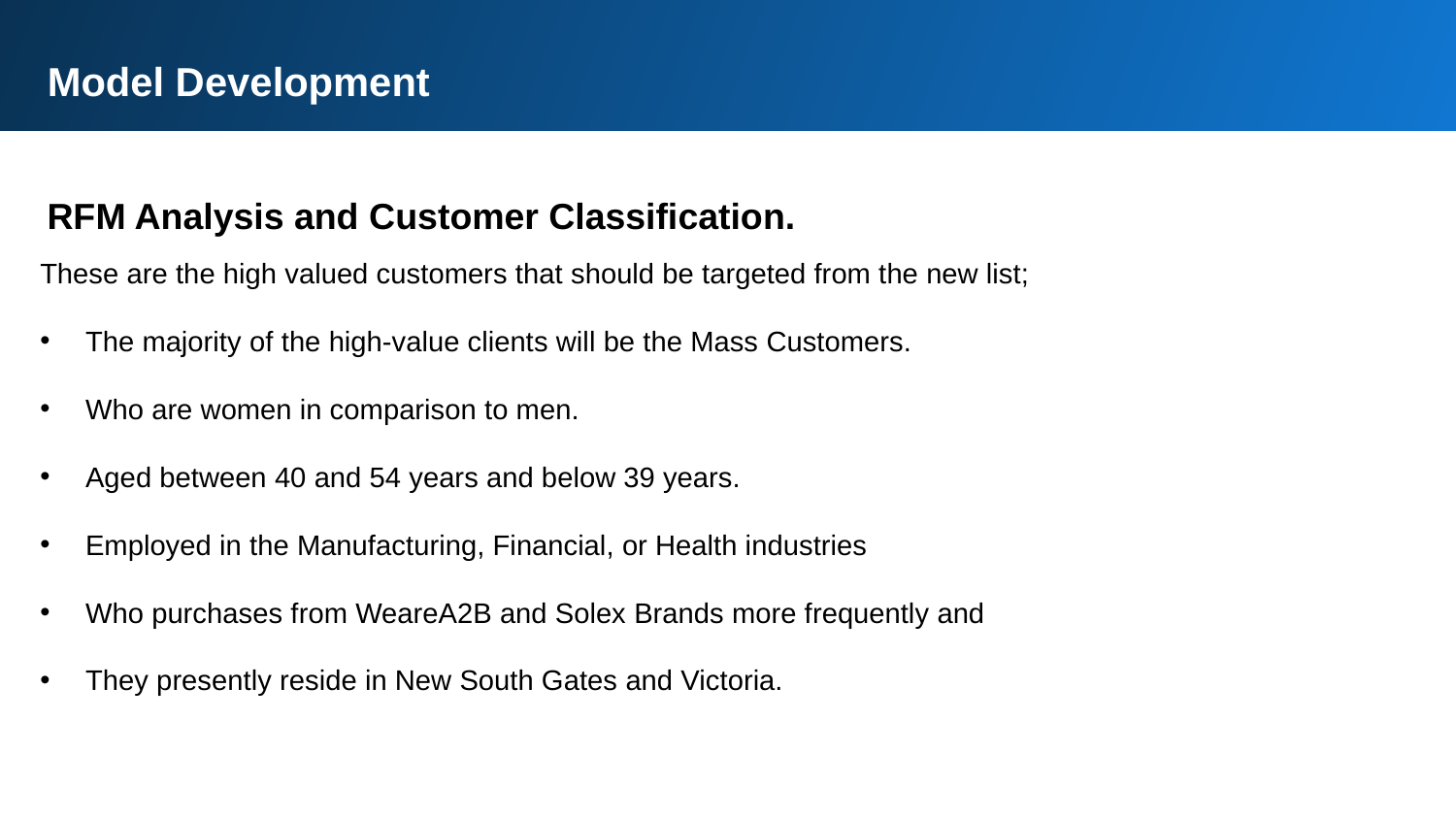

Model Development
RFM Analysis and Customer Classification.
These are the high valued customers that should be targeted from the new list;

The majority of the high-value clients will be the Mass Customers.

Who are women in comparison to men.

Aged between 40 and 54 years and below 39 years.

Employed in the Manufacturing, Financial, or Health industries

Who purchases from WeareA2B and Solex Brands more frequently and

They presently reside in New South Gates and Victoria.